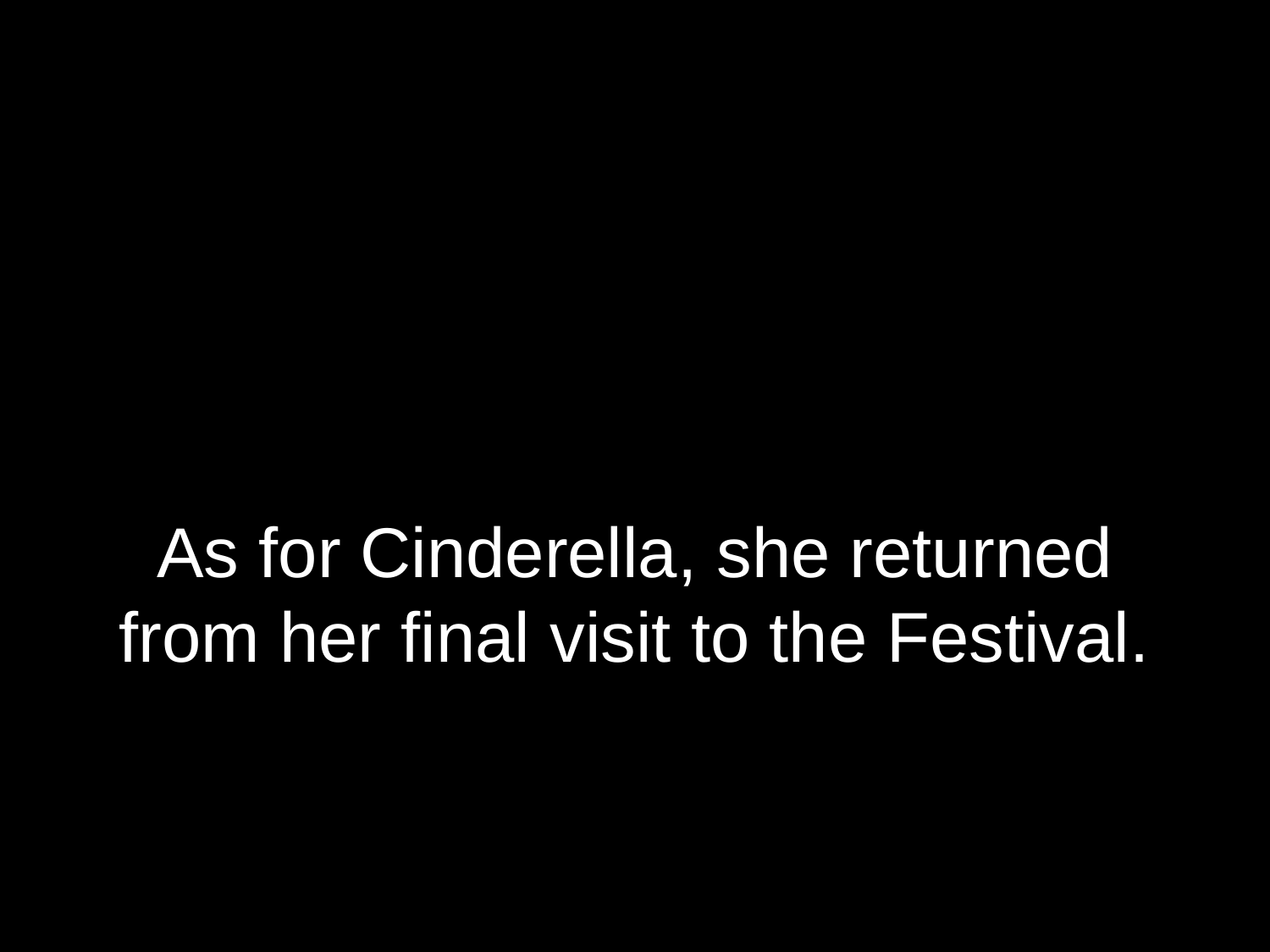

# As for Cinderella, she returned from her final visit to the Festival.